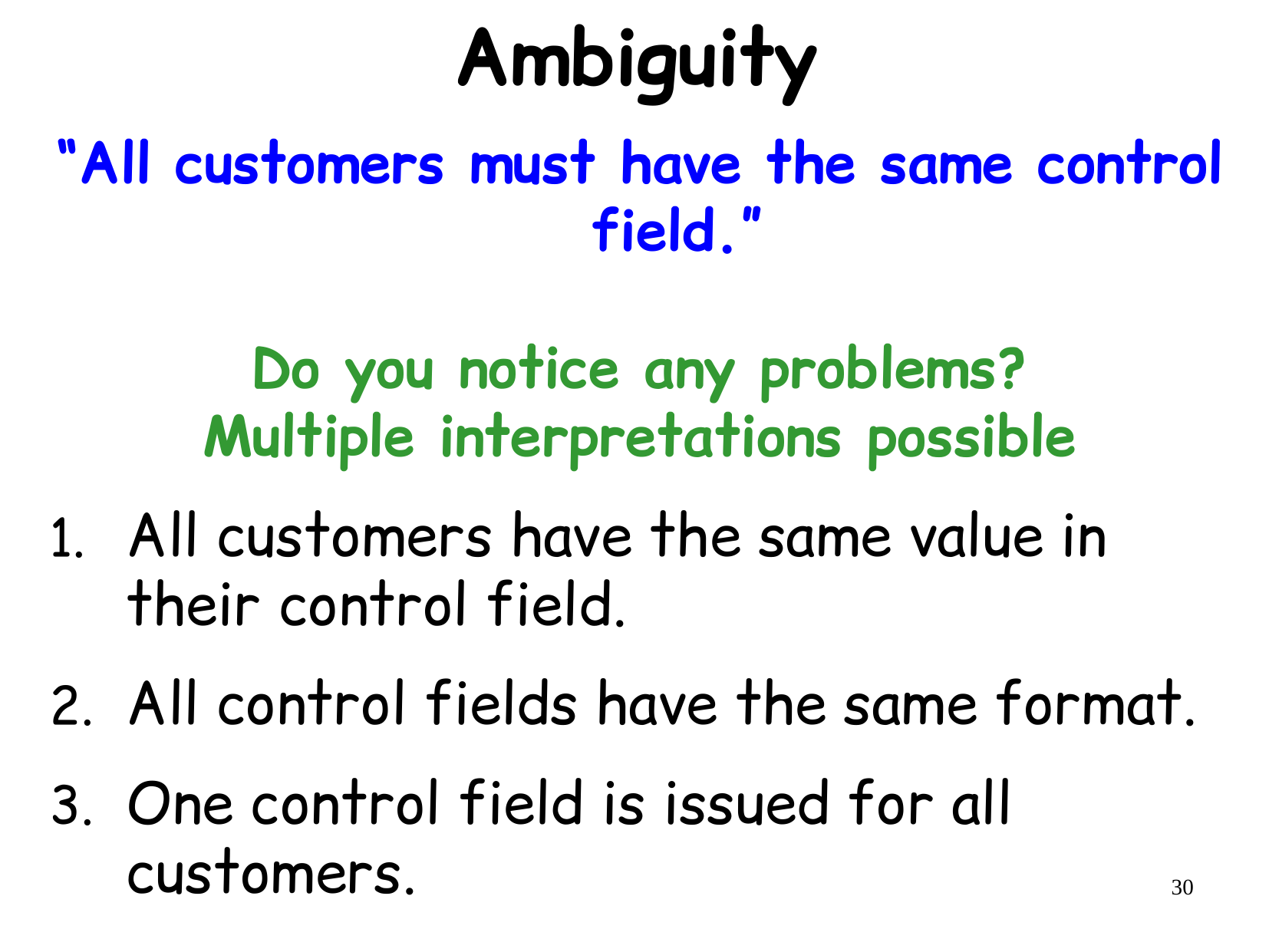

Ambiguity
“All customers must have the same control field.”

Do you notice any problems?
Multiple interpretations possible
All customers have the same value in their control field.
All control fields have the same format.
One control field is issued for all customers.